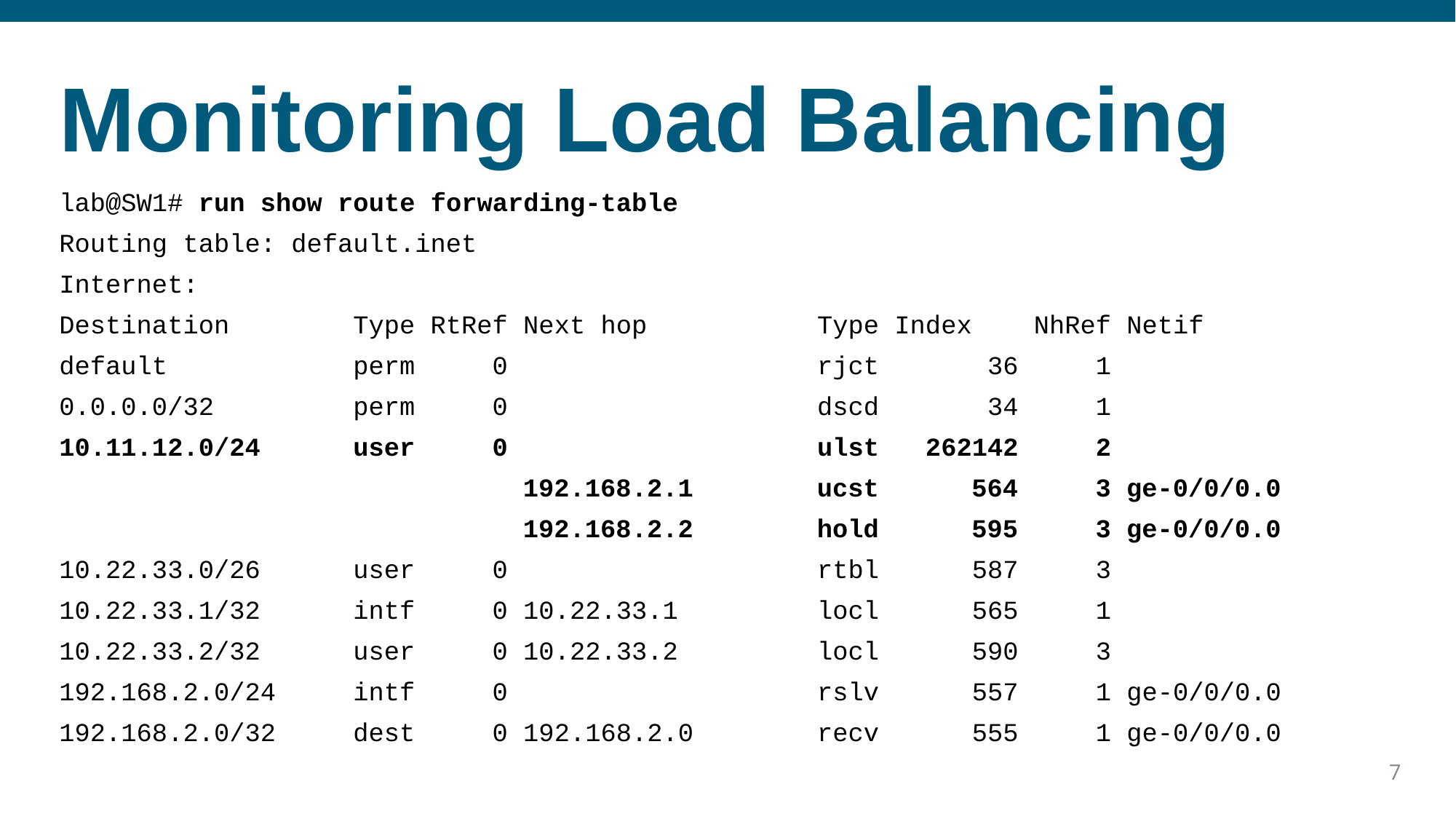

# Monitoring Load Balancing
lab@SW1# run show route forwarding-table
Routing table: default.inet
Internet:
Destination        Type RtRef Next hop           Type Index    NhRef Netif
default            perm     0                    rjct       36     1
0.0.0.0/32         perm     0                    dscd       34     1
10.11.12.0/24      user     0                    ulst   262142     2
                              192.168.2.1        ucst      564     3 ge-0/0/0.0
                              192.168.2.2        hold      595     3 ge-0/0/0.0
10.22.33.0/26      user     0                    rtbl      587     3
10.22.33.1/32      intf     0 10.22.33.1         locl      565     1
10.22.33.2/32      user     0 10.22.33.2         locl      590     3
192.168.2.0/24     intf     0                    rslv      557     1 ge-0/0/0.0
192.168.2.0/32     dest     0 192.168.2.0        recv      555     1 ge-0/0/0.0